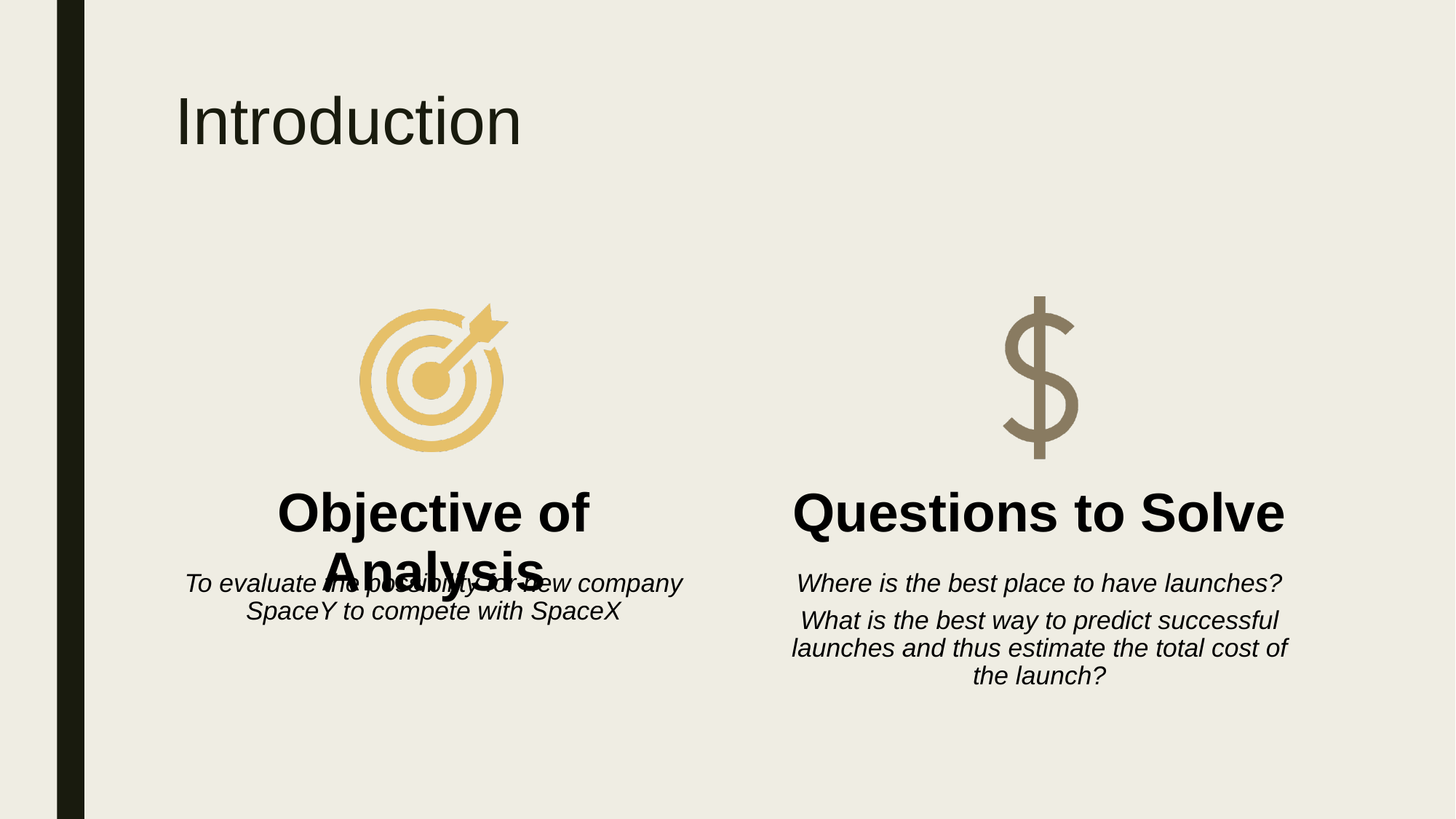

# Introduction
Objective of Analysis
To evaluate the possibility for new company SpaceY to compete with SpaceX
Questions to Solve
Where is the best place to have launches?
What is the best way to predict successful launches and thus estimate the total cost of the launch?